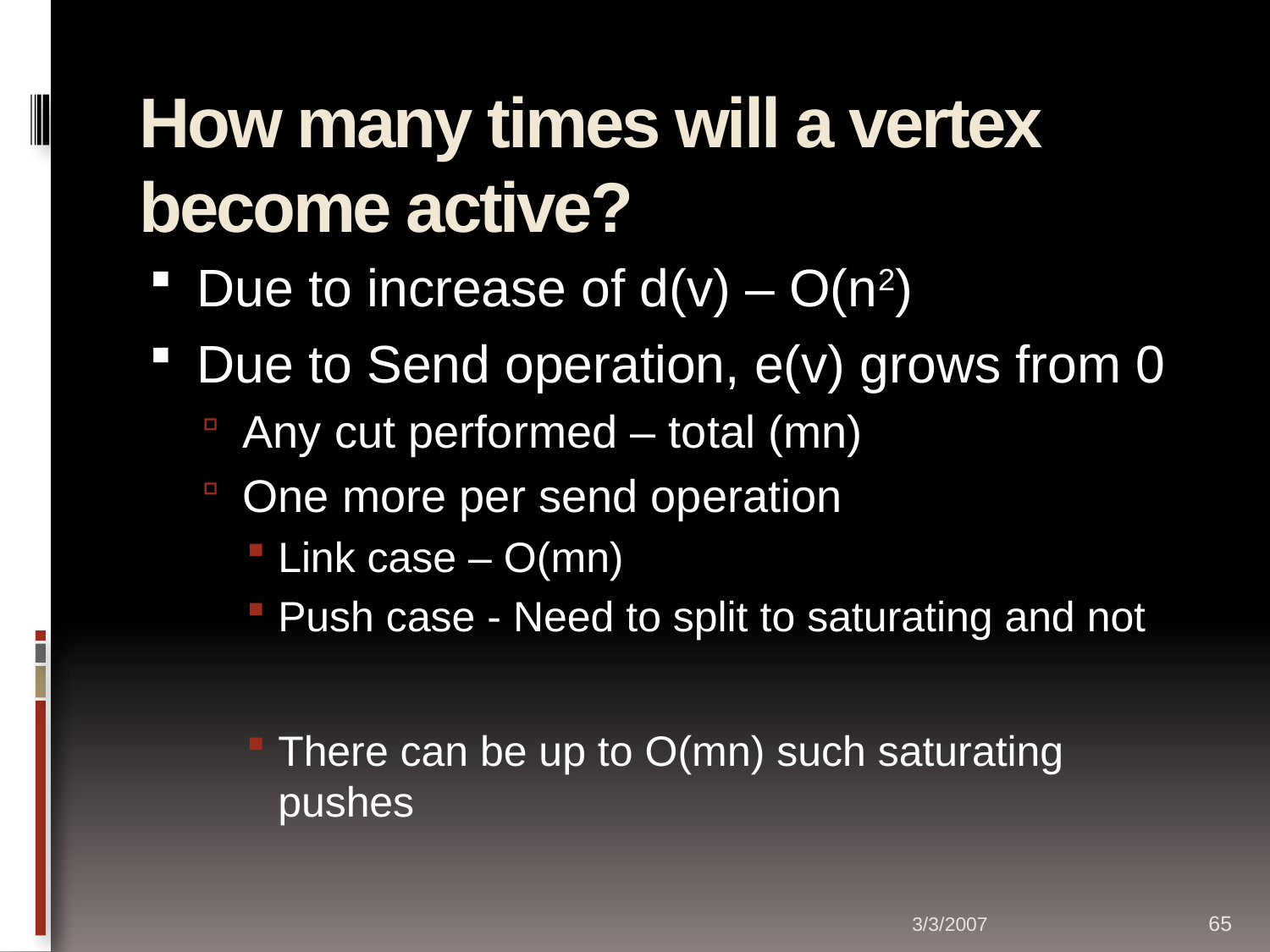

# How many times will a vertex become active?
Due to increase of d(v) – O(n2)
Due to Send operation, e(v) grows from 0
Any cut performed – total (mn)
One more per send operation
Link case – O(mn)
Push case - Need to split to saturating and not

There can be up to O(mn) such saturating pushes
3/3/2007
65